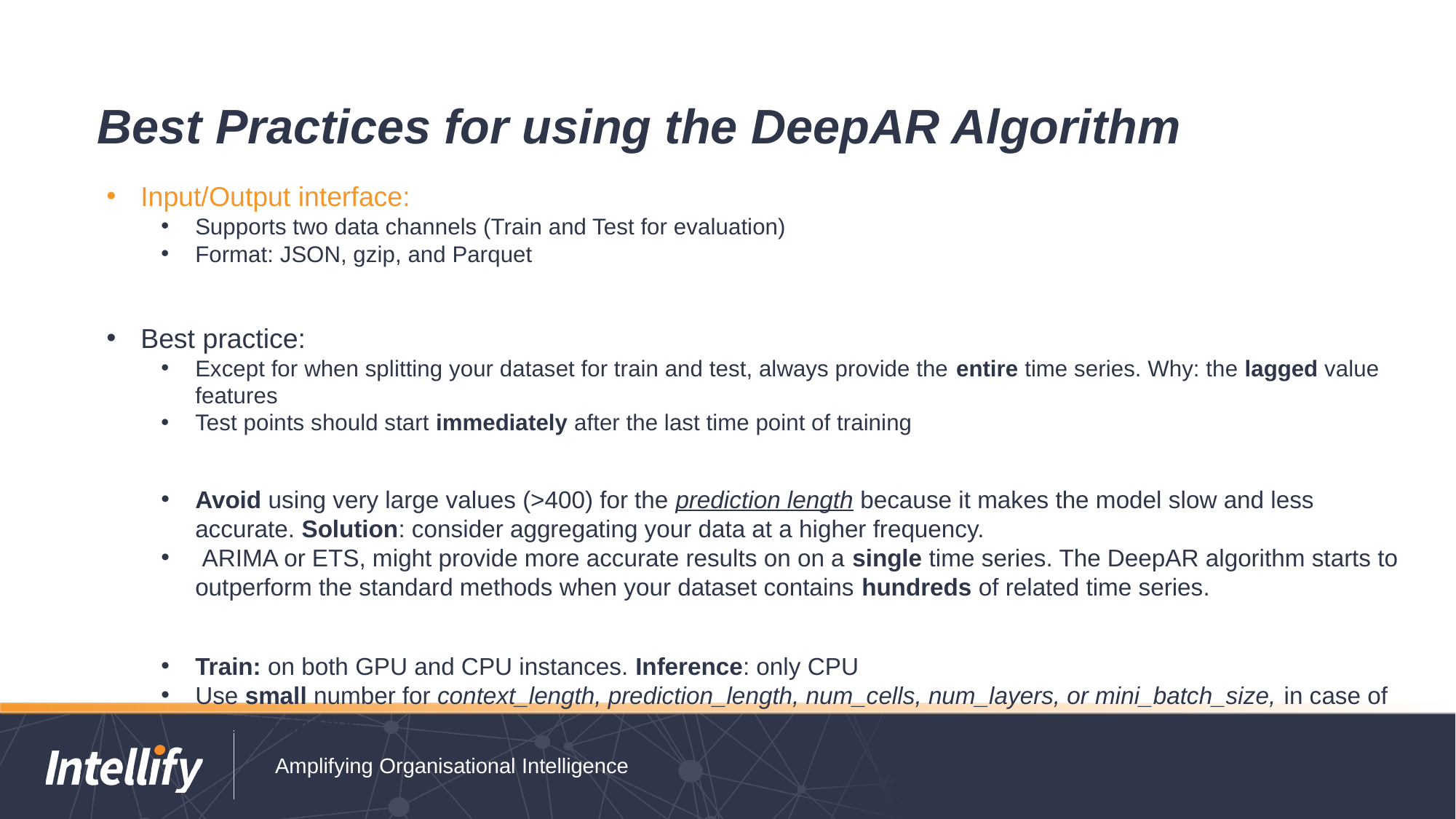

# Best Practices for using the DeepAR Algorithm
Input/Output interface:
Supports two data channels (Train and Test for evaluation)
Format: JSON, gzip, and Parquet

Best practice:
Except for when splitting your dataset for train and test, always provide the entire time series. Why: the lagged value features
Test points should start immediately after the last time point of training

Avoid using very large values (>400) for the prediction length because it makes the model slow and less accurate. Solution: consider aggregating your data at a higher frequency.
 ARIMA or ETS, might provide more accurate results on on a single time series. The DeepAR algorithm starts to outperform the standard methods when your dataset contains hundreds of related time series.

Train: on both GPU and CPU instances. Inference: only CPU
Use small number for context_length, prediction_length, num_cells, num_layers, or mini_batch_size, in case of small instances